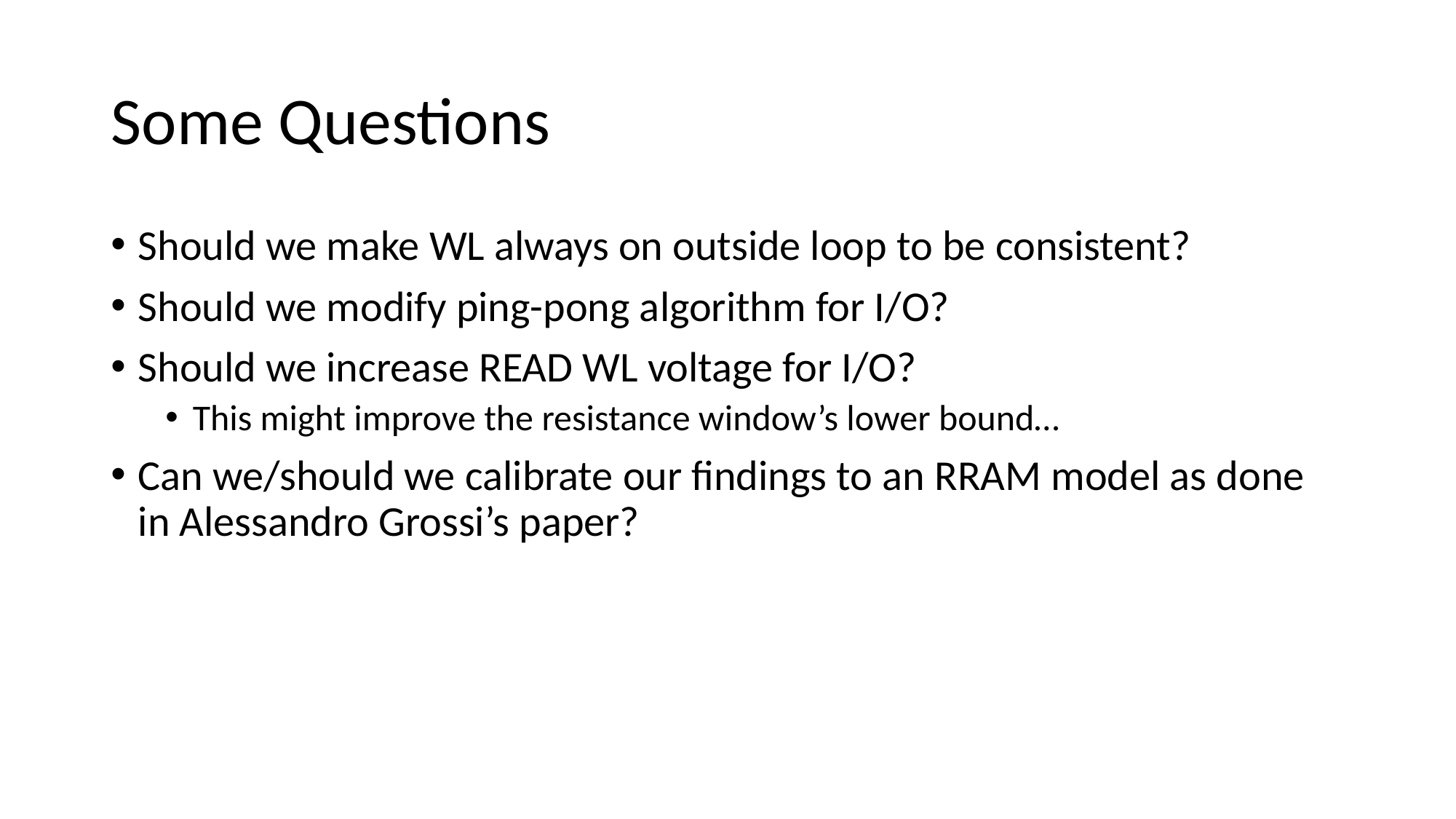

# Some Questions
Should we make WL always on outside loop to be consistent?
Should we modify ping-pong algorithm for I/O?
Should we increase READ WL voltage for I/O?
This might improve the resistance window’s lower bound…
Can we/should we calibrate our findings to an RRAM model as done in Alessandro Grossi’s paper?